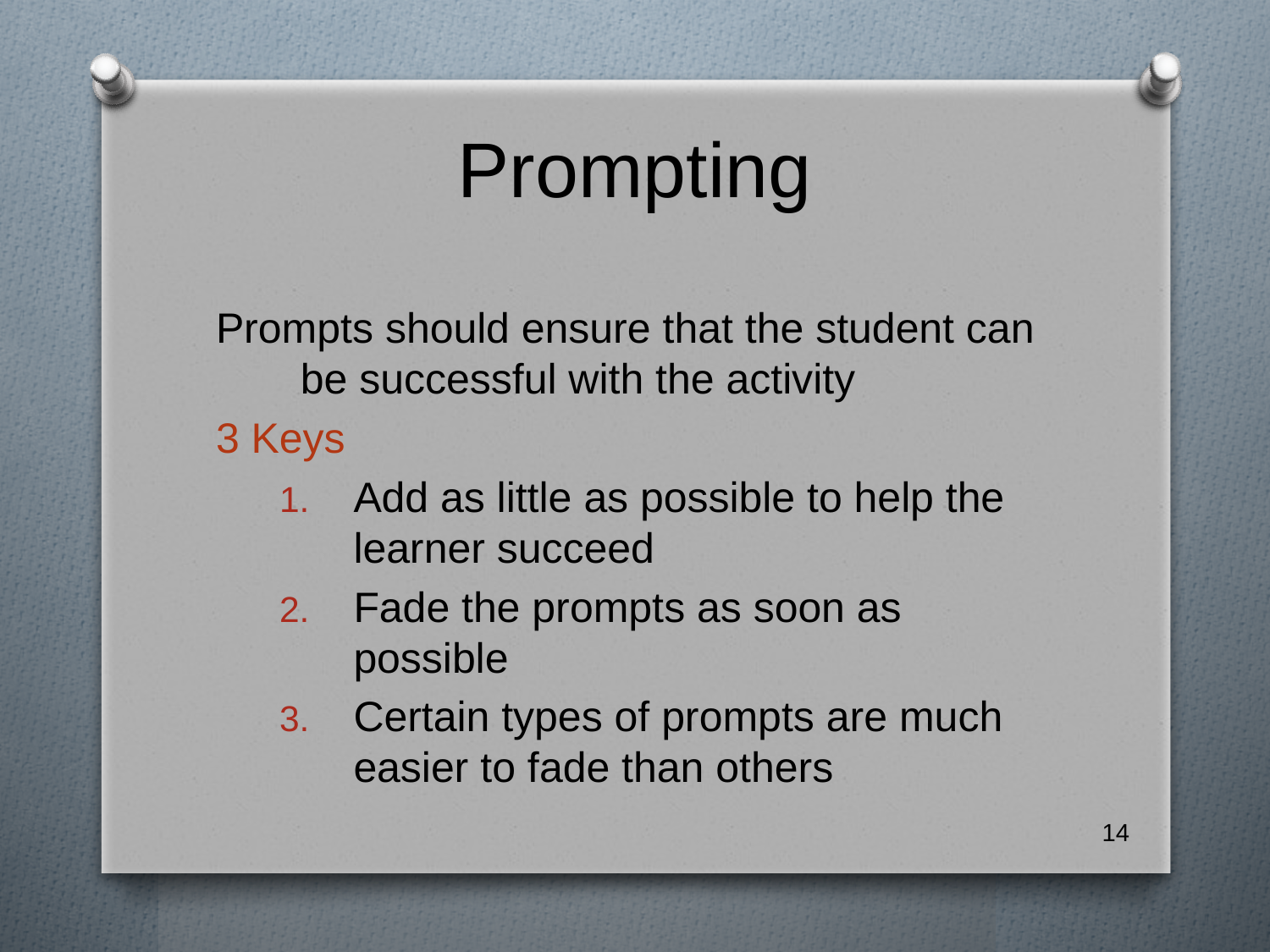

# Prompting
Prompts should ensure that the student can be successful with the activity
3 Keys
Add as little as possible to help the learner succeed
Fade the prompts as soon as possible
Certain types of prompts are much easier to fade than others
14